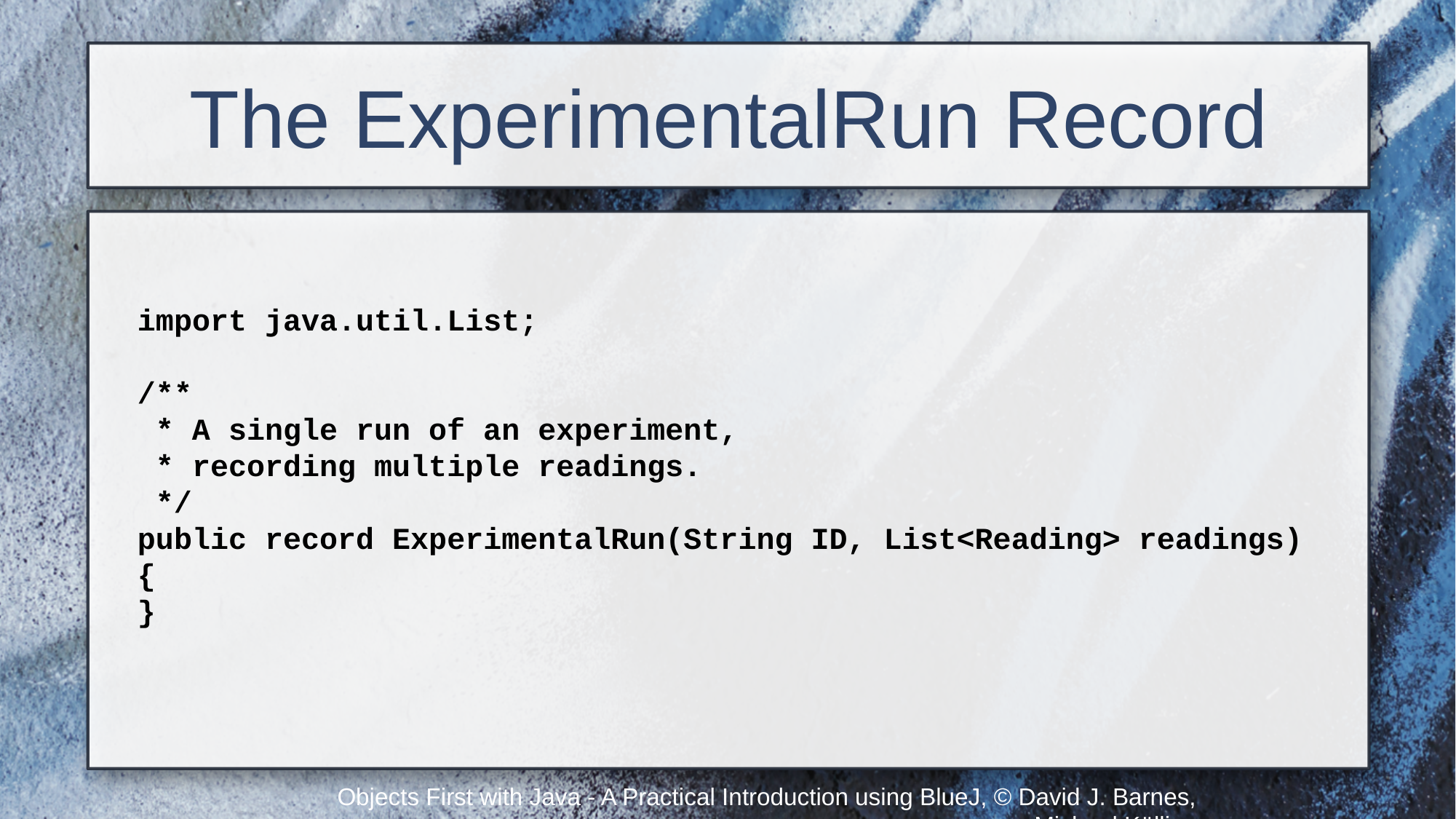

# The ExperimentalRun Record
import java.util.List;

/**
 * A single run of an experiment,
 * recording multiple readings.
 */
public record ExperimentalRun(String ID, List<Reading> readings)
{
}